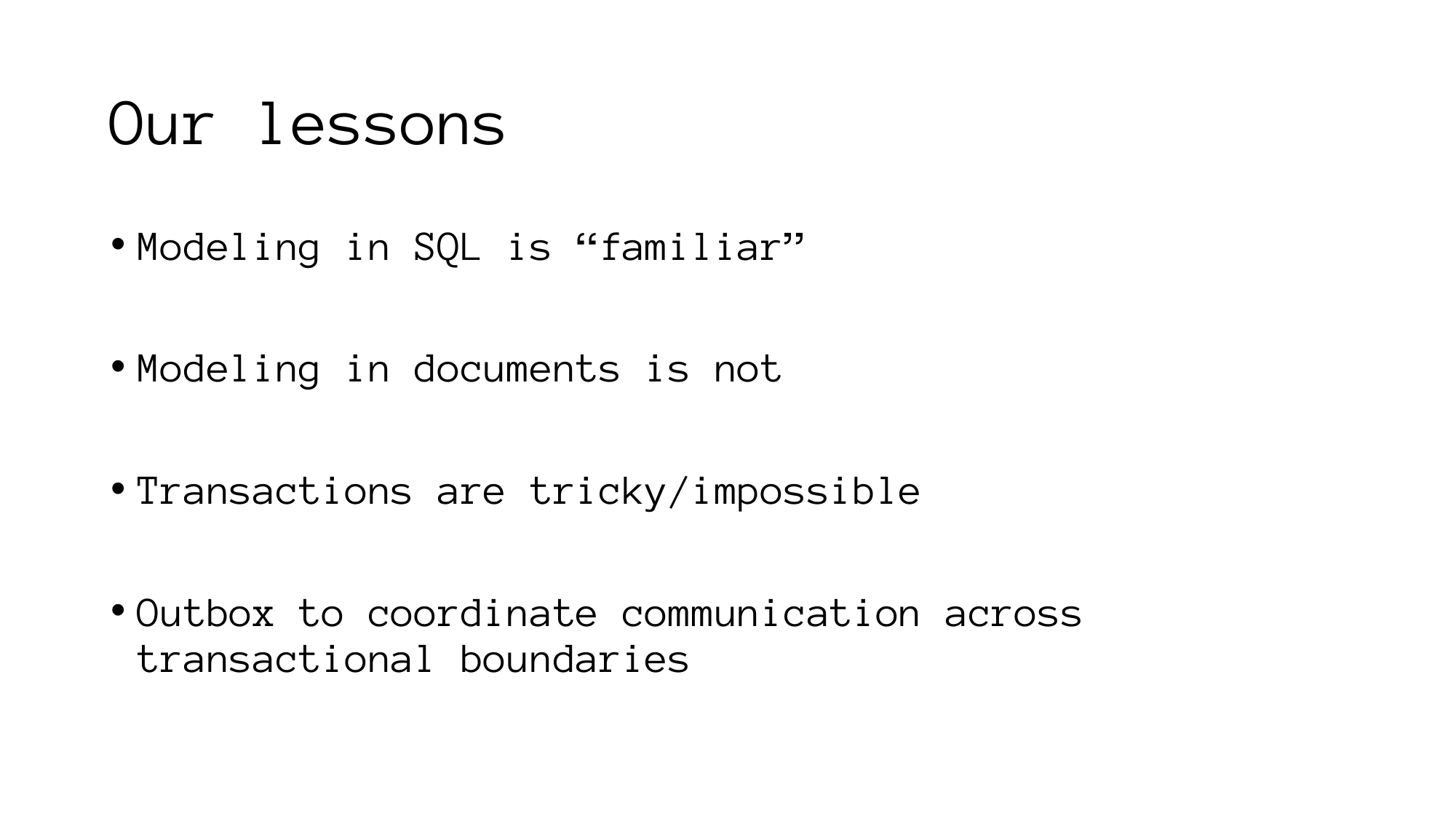

# Our lessons
Modeling in SQL is “familiar”

Modeling in documents is not

Transactions are tricky/impossible

Outbox to coordinate communication across transactional boundaries